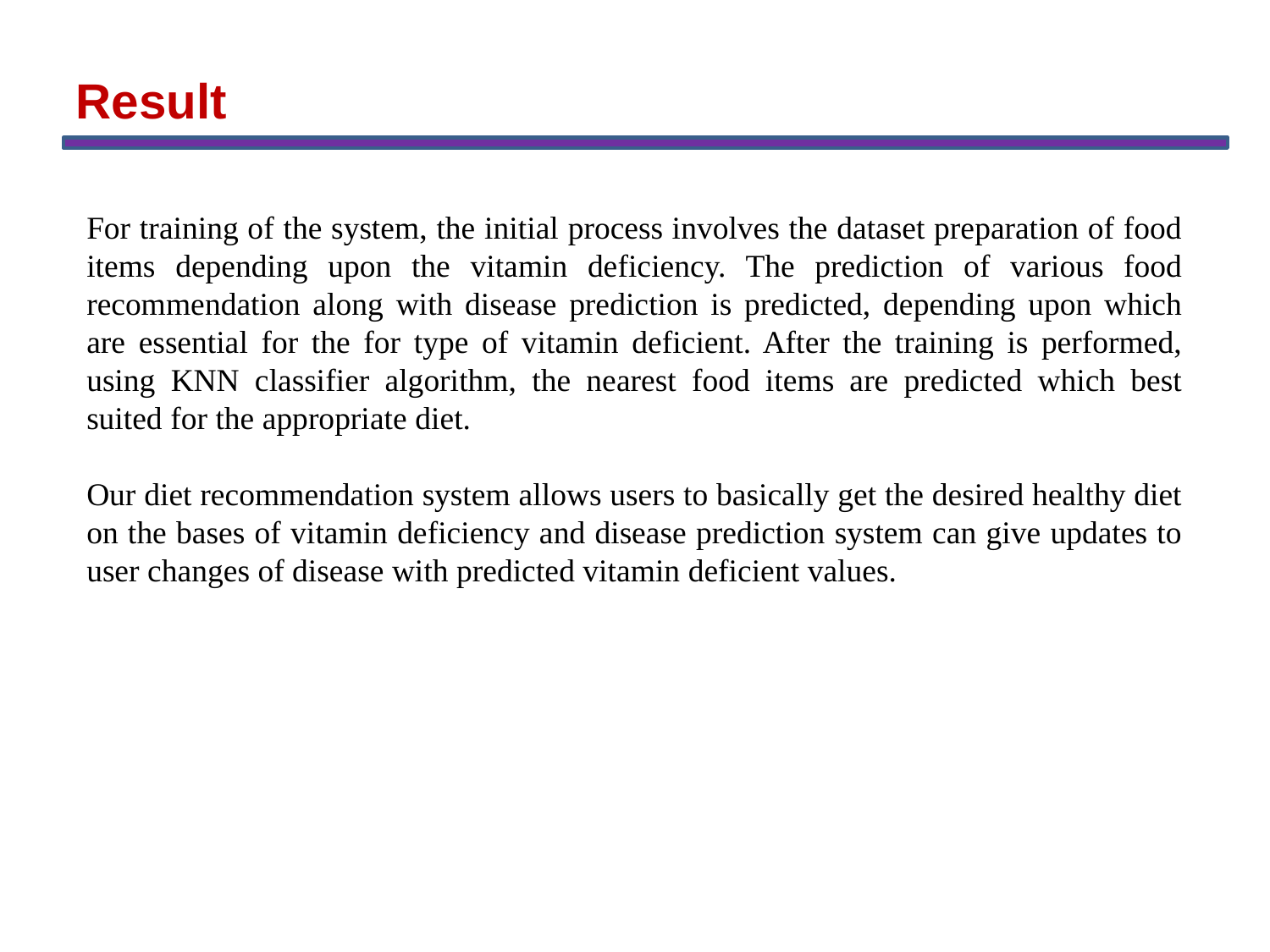

Result

For training of the system, the initial process involves the dataset preparation of food items depending upon the vitamin deficiency. The prediction of various food recommendation along with disease prediction is predicted, depending upon which are essential for the for type of vitamin deficient. After the training is performed, using KNN classifier algorithm, the nearest food items are predicted which best suited for the appropriate diet.

Our diet recommendation system allows users to basically get the desired healthy diet on the bases of vitamin deficiency and disease prediction system can give updates to user changes of disease with predicted vitamin deficient values.